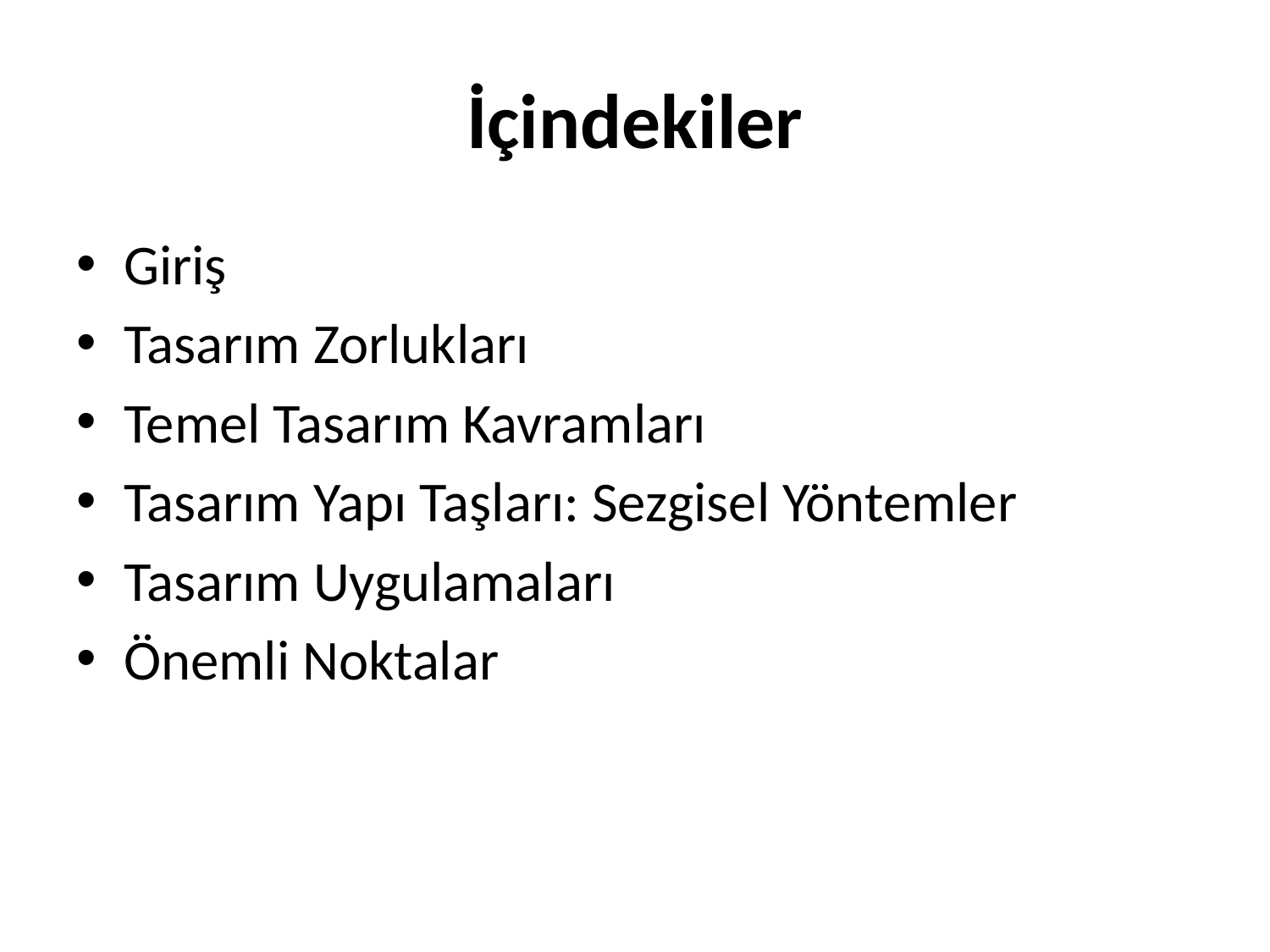

# İçindekiler
Giriş
Tasarım Zorlukları
Temel Tasarım Kavramları
Tasarım Yapı Taşları: Sezgisel Yöntemler
Tasarım Uygulamaları
Önemli Noktalar